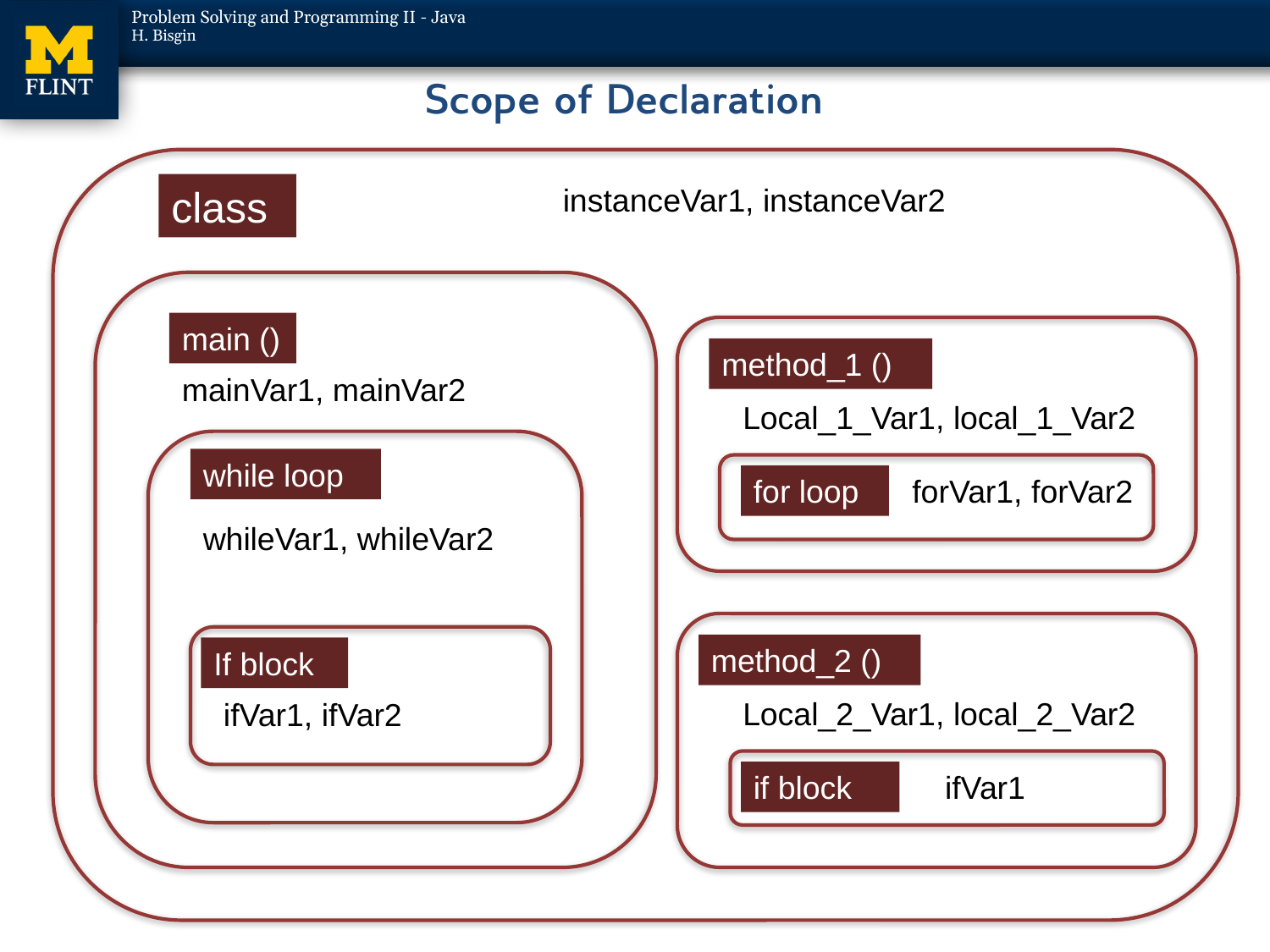

# Scope of Declaration

class
instanceVar1, instanceVar2

main ()

method_1 ()
mainVar1, mainVar2
Local_1_Var1, local_1_Var2

while loop

for loop
forVar1, forVar2
whileVar1, whileVar2

method_2 ()
If block
Local_2_Var1, local_2_Var2
ifVar1, ifVar2

if block
ifVar1